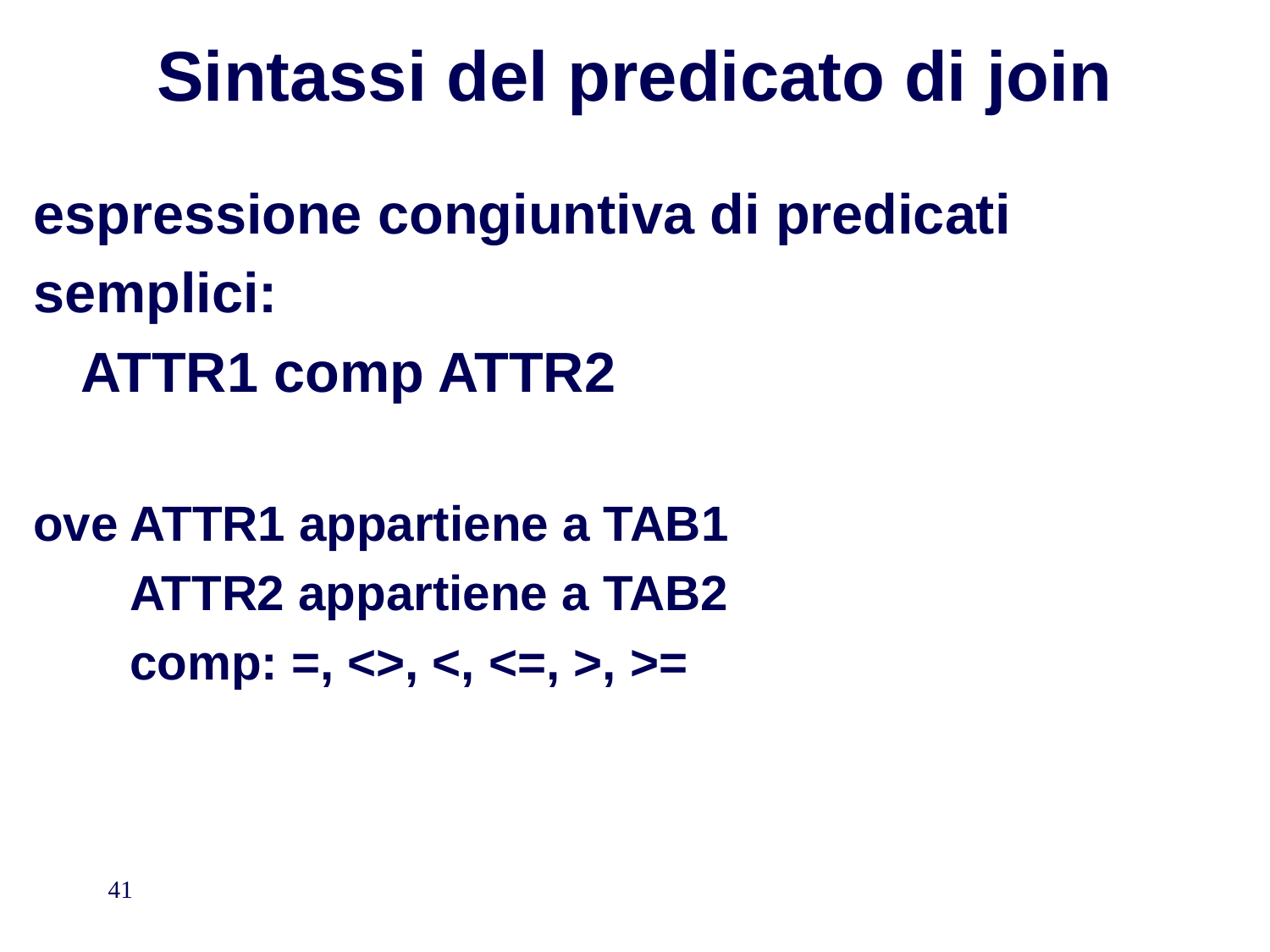

# Sintassi del predicato di join
espressione congiuntiva di predicati
semplici:
   ATTR1 comp ATTR2

ove ATTR1 appartiene a TAB1
       ATTR2 appartiene a TAB2
       comp: =, <>, <, <=, >, >=
41